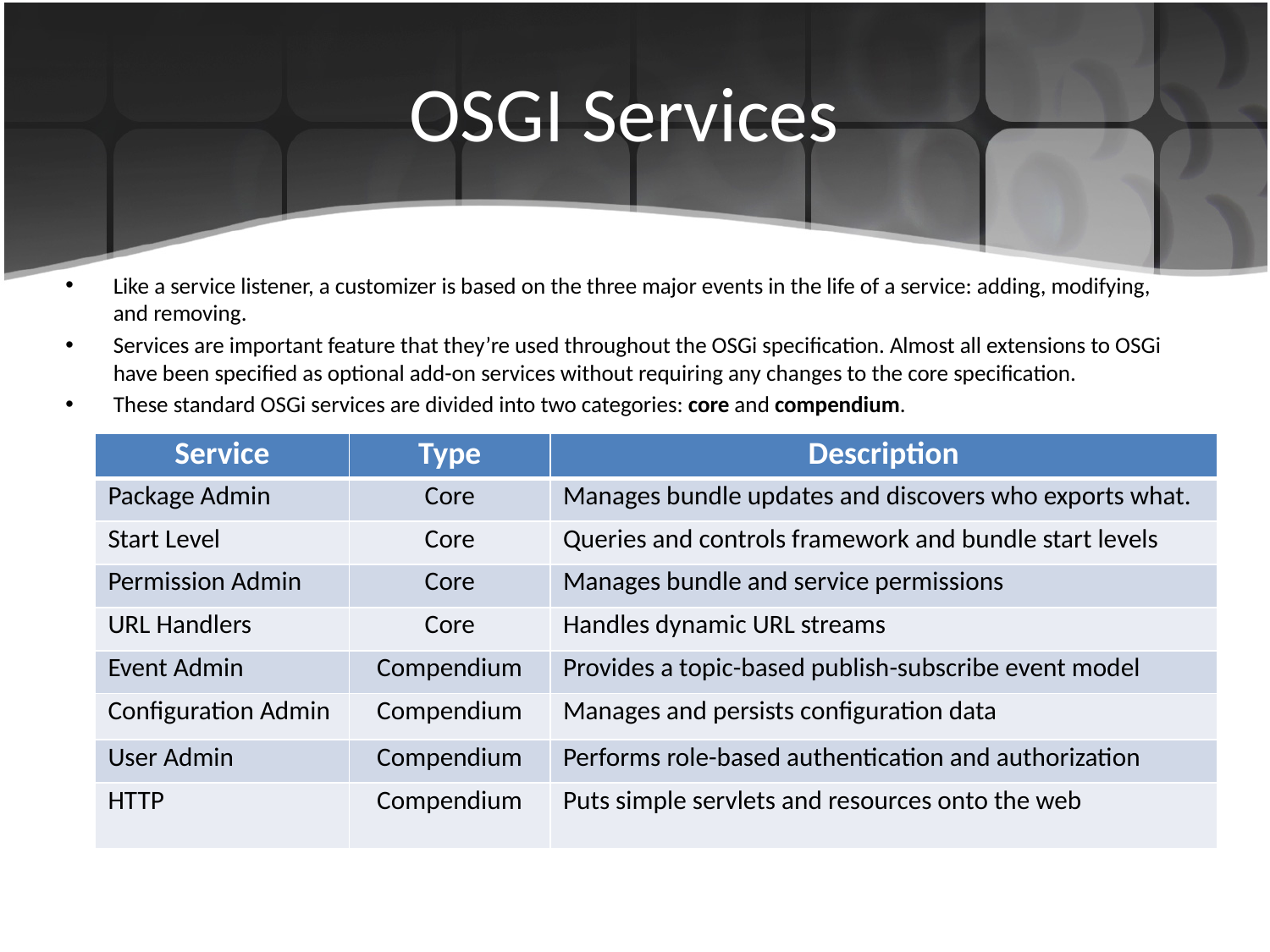

# OSGI Services
Like a service listener, a customizer is based on the three major events in the life of a service: adding, modifying, and removing.
Services are important feature that they’re used throughout the OSGi specification. Almost all extensions to OSGi have been specified as optional add-on services without requiring any changes to the core specification.
These standard OSGi services are divided into two categories: core and compendium.

| Service | Type | Description |
| --- | --- | --- |
| Package Admin | Core | Manages bundle updates and discovers who exports what. |
| Start Level | Core | Queries and controls framework and bundle start levels |
| Permission Admin | Core | Manages bundle and service permissions |
| URL Handlers | Core | Handles dynamic URL streams |
| Event Admin | Compendium | Provides a topic-based publish-subscribe event model |
| Configuration Admin | Compendium | Manages and persists configuration data |
| User Admin | Compendium | Performs role-based authentication and authorization |
| HTTP | Compendium | Puts simple servlets and resources onto the web |